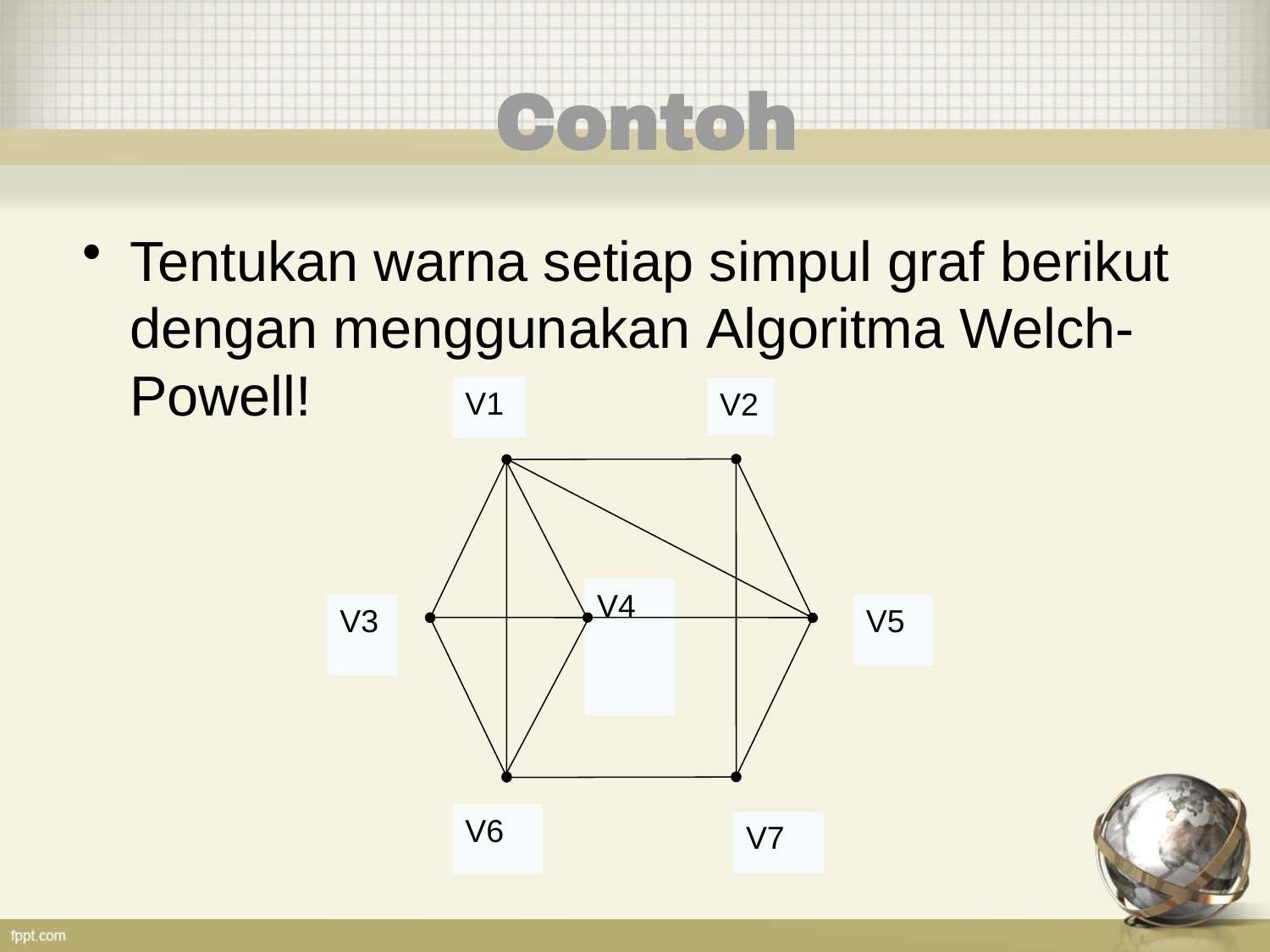

# Contoh
Tentukan warna setiap simpul graf berikut dengan menggunakan Algoritma Welch-Powell!
V1
V2

V4
V3
V5

V6
V7